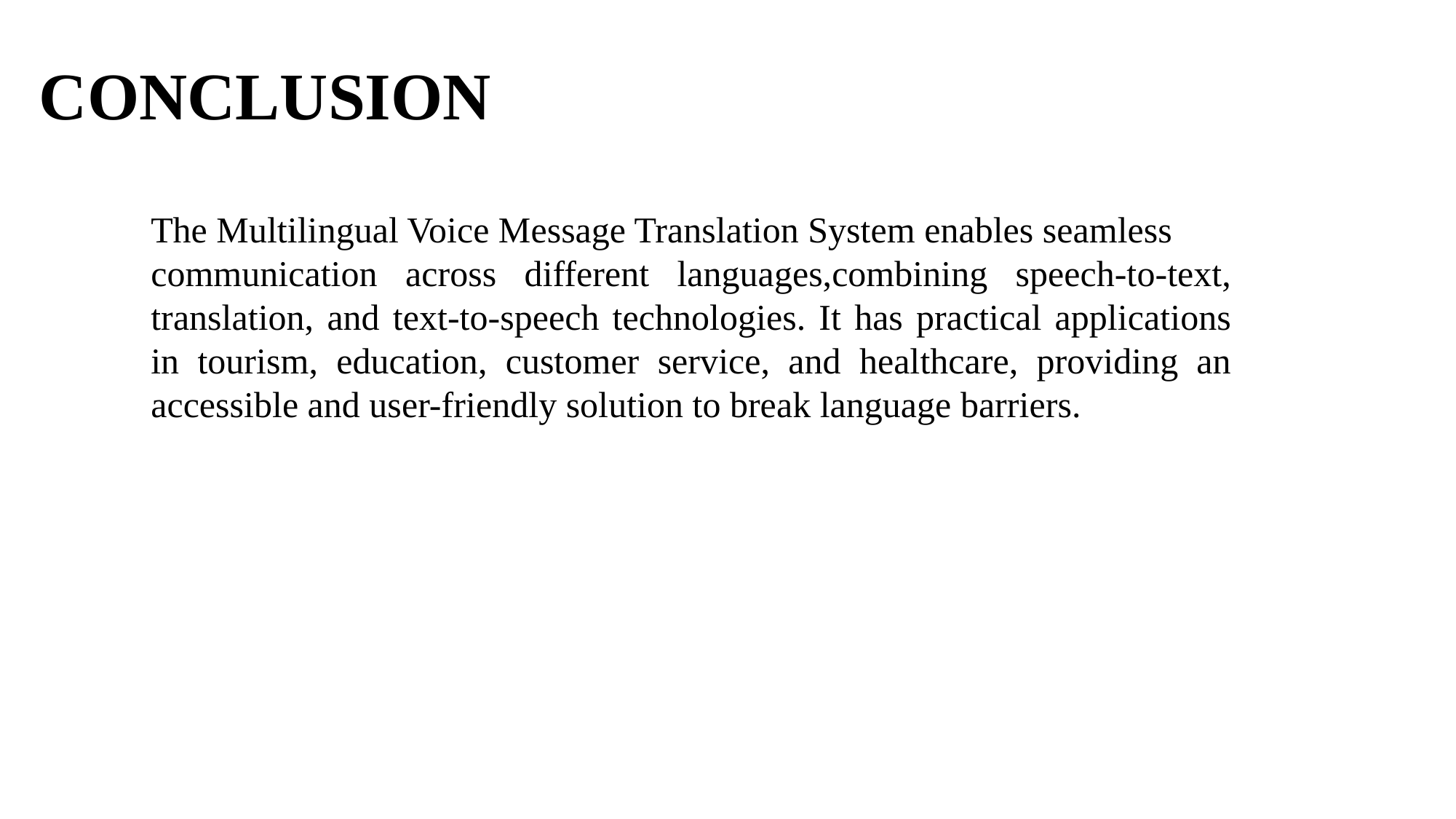

# CONCLUSION
The Multilingual Voice Message Translation System enables seamless
communication across different languages,combining speech-to-text, translation, and text-to-speech technologies. It has practical applications in tourism, education, customer service, and healthcare, providing an accessible and user-friendly solution to break language barriers.